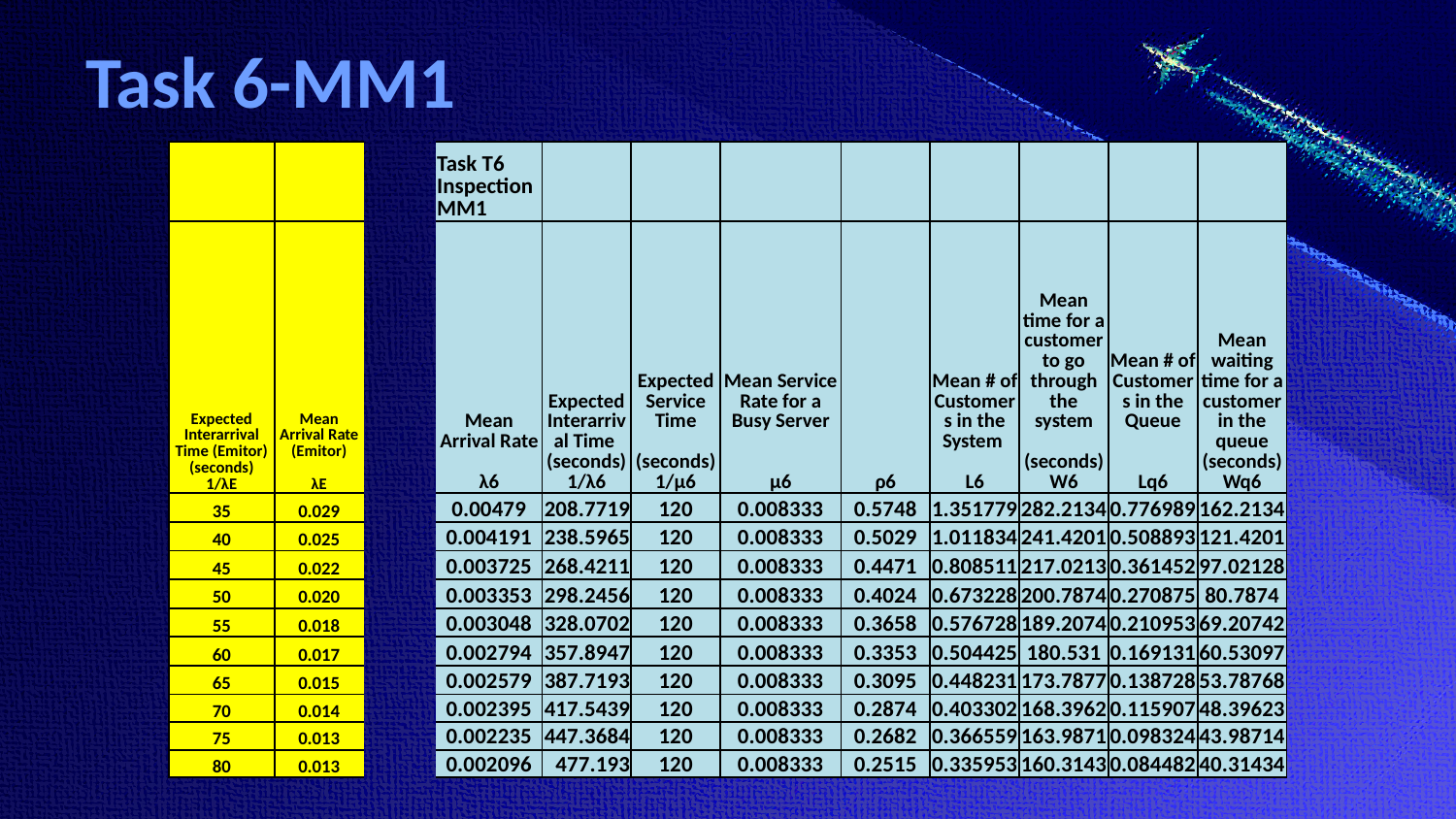

# Task 6-MM1
|  |  |  | Task T6 Inspection MM1 |  |  |  |  |  |  |  |  |
| --- | --- | --- | --- | --- | --- | --- | --- | --- | --- | --- | --- |
| Expected Interarrival Time (Emitor) (seconds) 1/λE | Mean Arrival Rate (Emitor) λE |  | Mean Arrival Rate λ6 | Expected Interarrival Time (seconds) 1/λ6 | Expected Service Time (seconds) 1/μ6 | Mean Service Rate for a Busy Server μ6 | ρ6 | Mean # of Customers in the System L6 | Mean time for a customer to go through the system (seconds) W6 | Mean # of Customers in the Queue Lq6 | Mean waiting time for a customer in the queue (seconds) Wq6 |
| 35 | 0.029 |  | 0.00479 | 208.7719 | 120 | 0.008333 | 0.5748 | 1.351779 | 282.2134 | 0.776989 | 162.2134 |
| 40 | 0.025 |  | 0.004191 | 238.5965 | 120 | 0.008333 | 0.5029 | 1.011834 | 241.4201 | 0.508893 | 121.4201 |
| 45 | 0.022 |  | 0.003725 | 268.4211 | 120 | 0.008333 | 0.4471 | 0.808511 | 217.0213 | 0.361452 | 97.02128 |
| 50 | 0.020 |  | 0.003353 | 298.2456 | 120 | 0.008333 | 0.4024 | 0.673228 | 200.7874 | 0.270875 | 80.7874 |
| 55 | 0.018 |  | 0.003048 | 328.0702 | 120 | 0.008333 | 0.3658 | 0.576728 | 189.2074 | 0.210953 | 69.20742 |
| 60 | 0.017 |  | 0.002794 | 357.8947 | 120 | 0.008333 | 0.3353 | 0.504425 | 180.531 | 0.169131 | 60.53097 |
| 65 | 0.015 |  | 0.002579 | 387.7193 | 120 | 0.008333 | 0.3095 | 0.448231 | 173.7877 | 0.138728 | 53.78768 |
| 70 | 0.014 |  | 0.002395 | 417.5439 | 120 | 0.008333 | 0.2874 | 0.403302 | 168.3962 | 0.115907 | 48.39623 |
| 75 | 0.013 |  | 0.002235 | 447.3684 | 120 | 0.008333 | 0.2682 | 0.366559 | 163.9871 | 0.098324 | 43.98714 |
| 80 | 0.013 |  | 0.002096 | 477.193 | 120 | 0.008333 | 0.2515 | 0.335953 | 160.3143 | 0.084482 | 40.31434 |